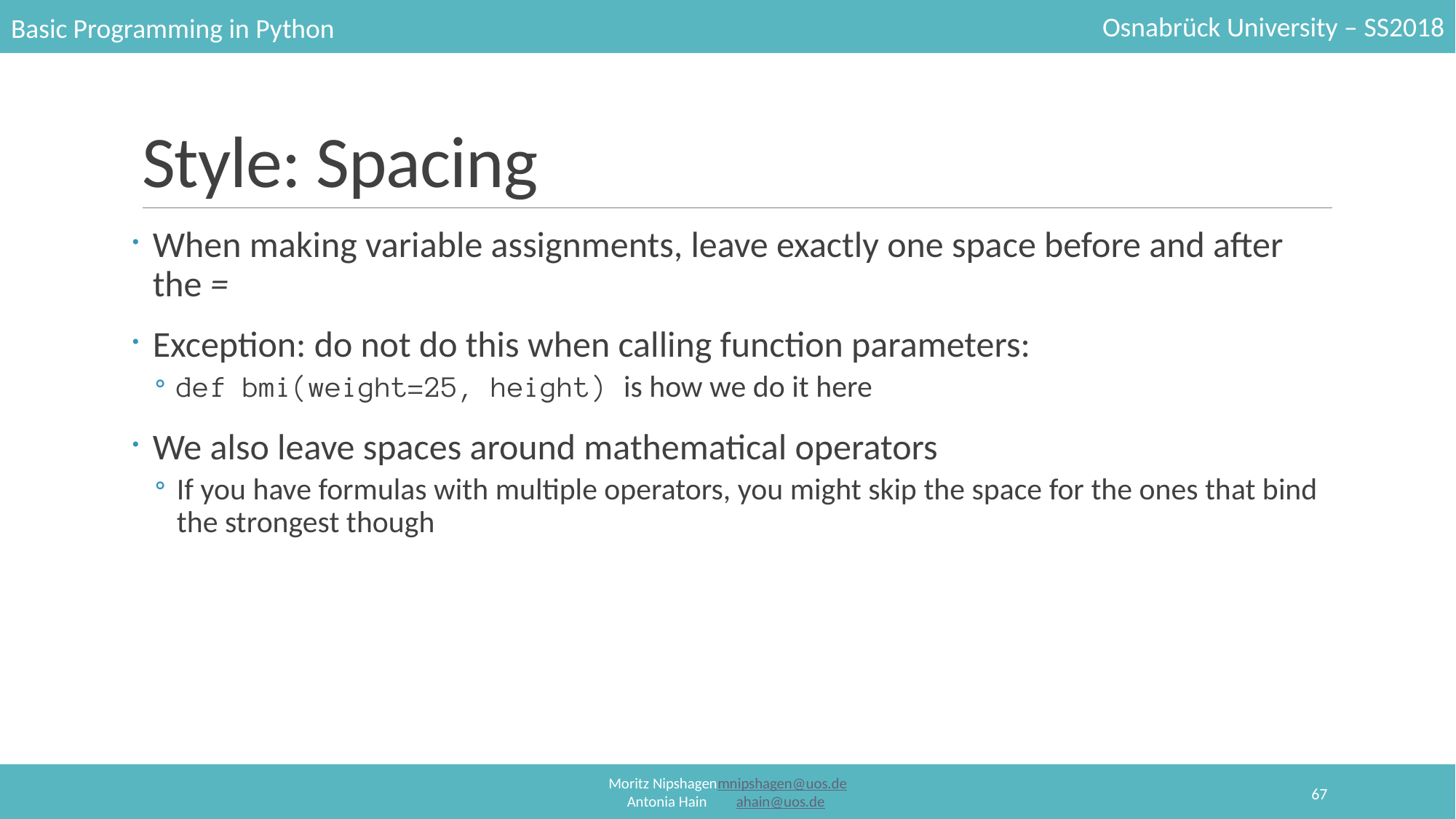

# Style: Spacing
When making variable assignments, leave exactly one space before and after the =
Exception: do not do this when calling function parameters:
def bmi(weight=25, height) is how we do it here
We also leave spaces around mathematical operators
If you have formulas with multiple operators, you might skip the space for the ones that bind the strongest though

67